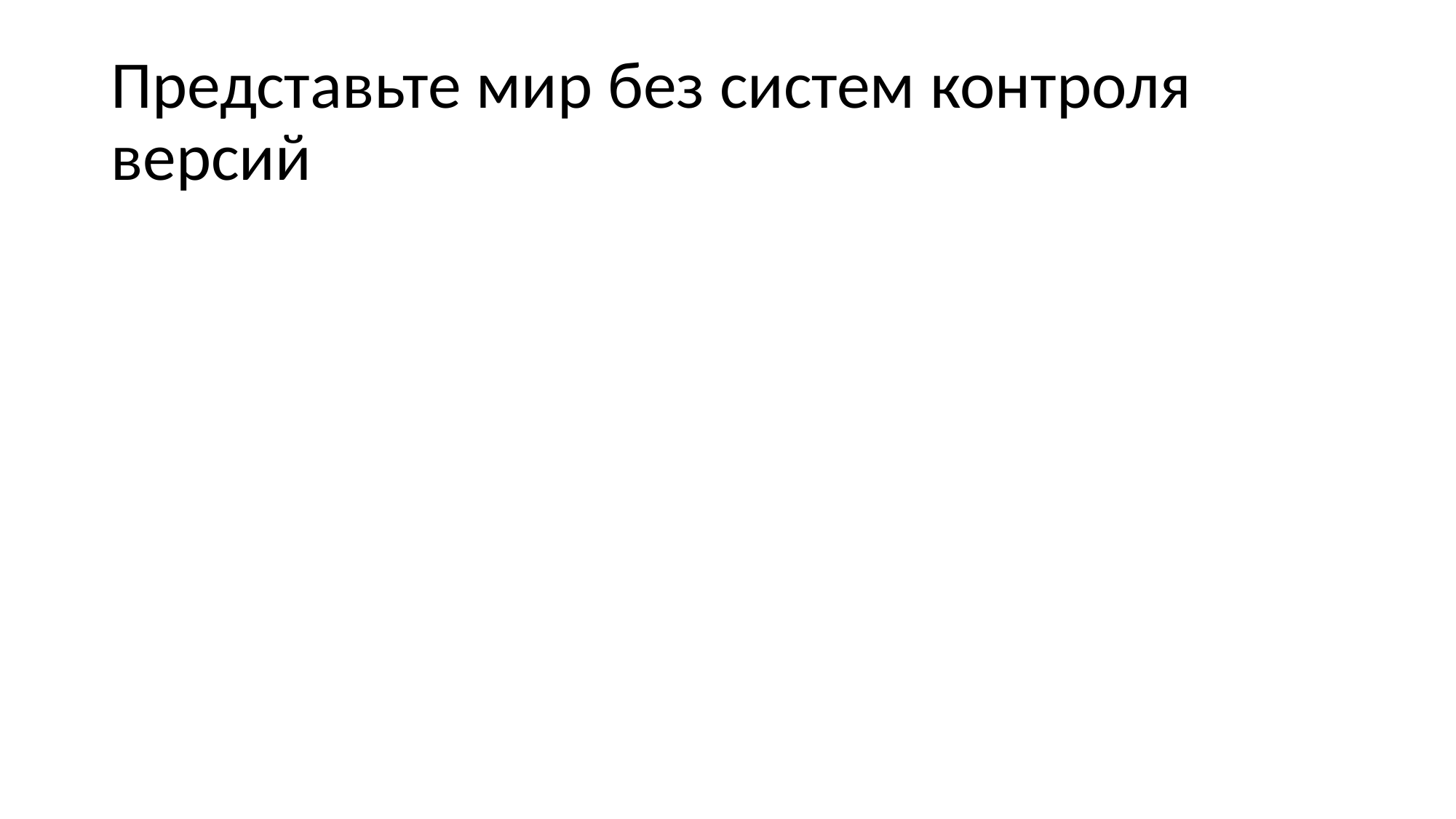

# Представьте мир без систем контроля версий